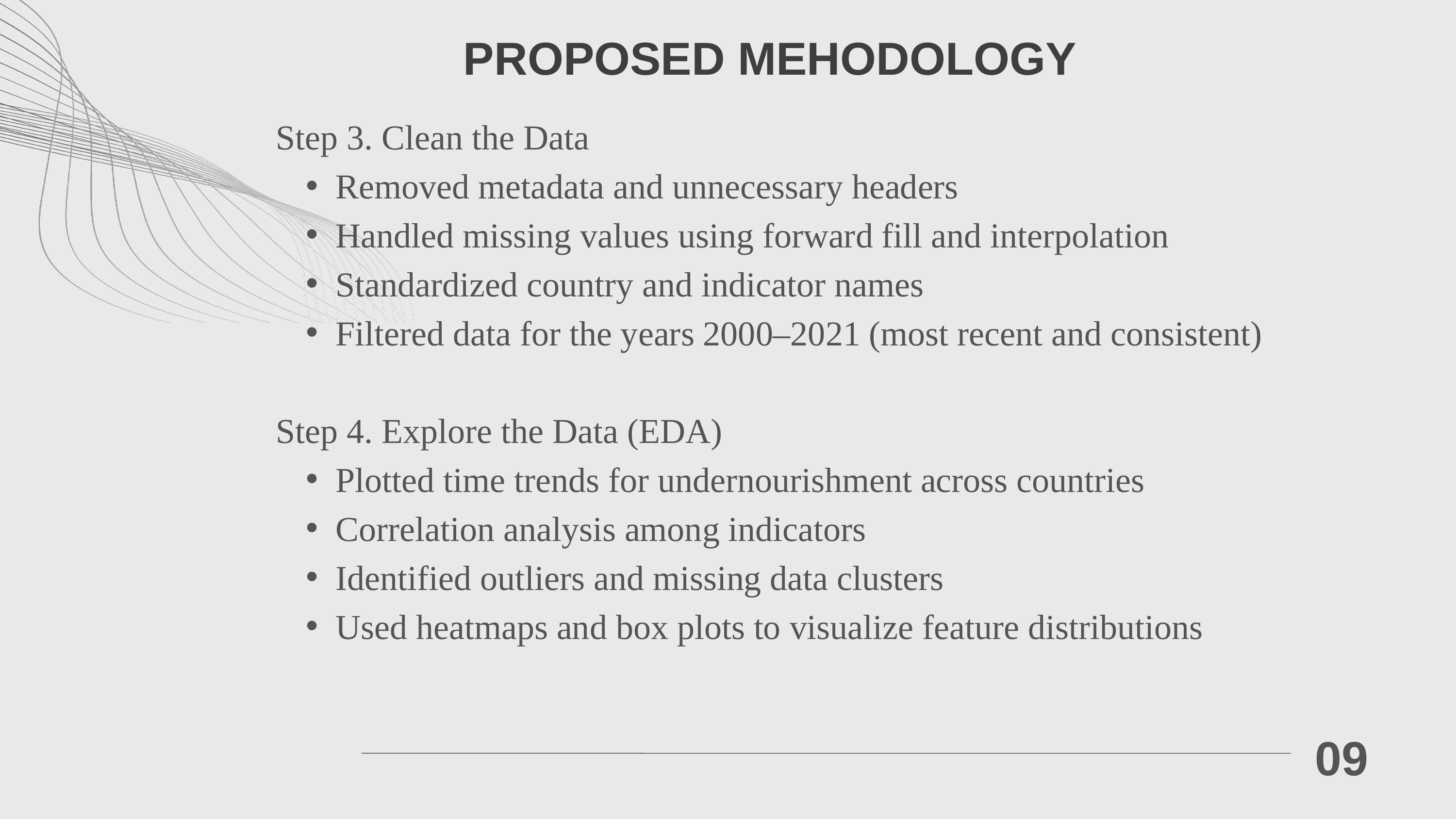

PROPOSED MEHODOLOGY

Step 3. Clean the Data
Removed metadata and unnecessary headers
Handled missing values using forward fill and interpolation
Standardized country and indicator names
Filtered data for the years 2000–2021 (most recent and consistent)

Step 4. Explore the Data (EDA)
Plotted time trends for undernourishment across countries
Correlation analysis among indicators
Identified outliers and missing data clusters
Used heatmaps and box plots to visualize feature distributions
09